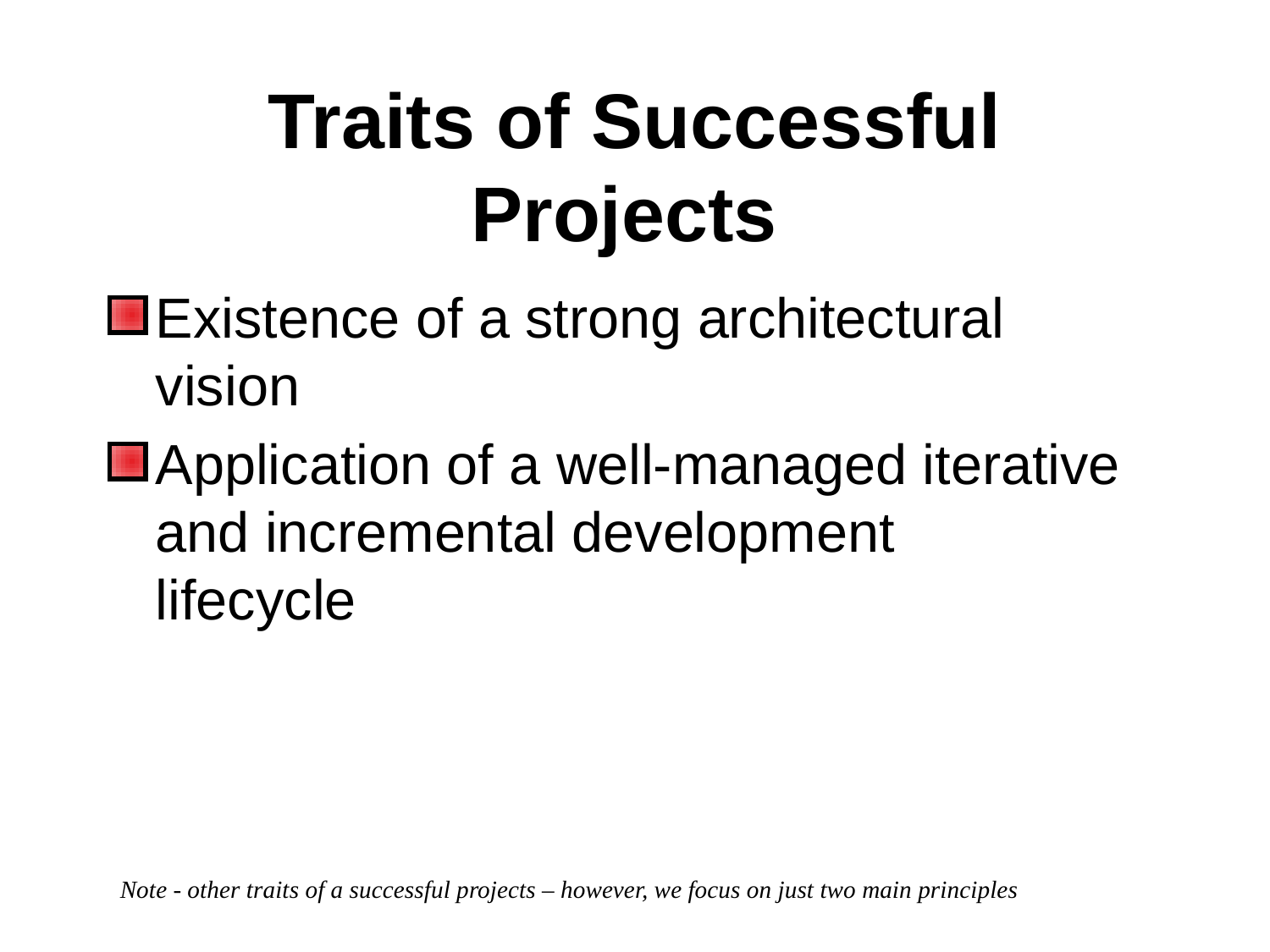

# Traits of Successful Projects
Existence of a strong architectural vision
Application of a well-managed iterative and incremental development
lifecycle
Note - other traits of a successful projects – however, we focus on just two main principles